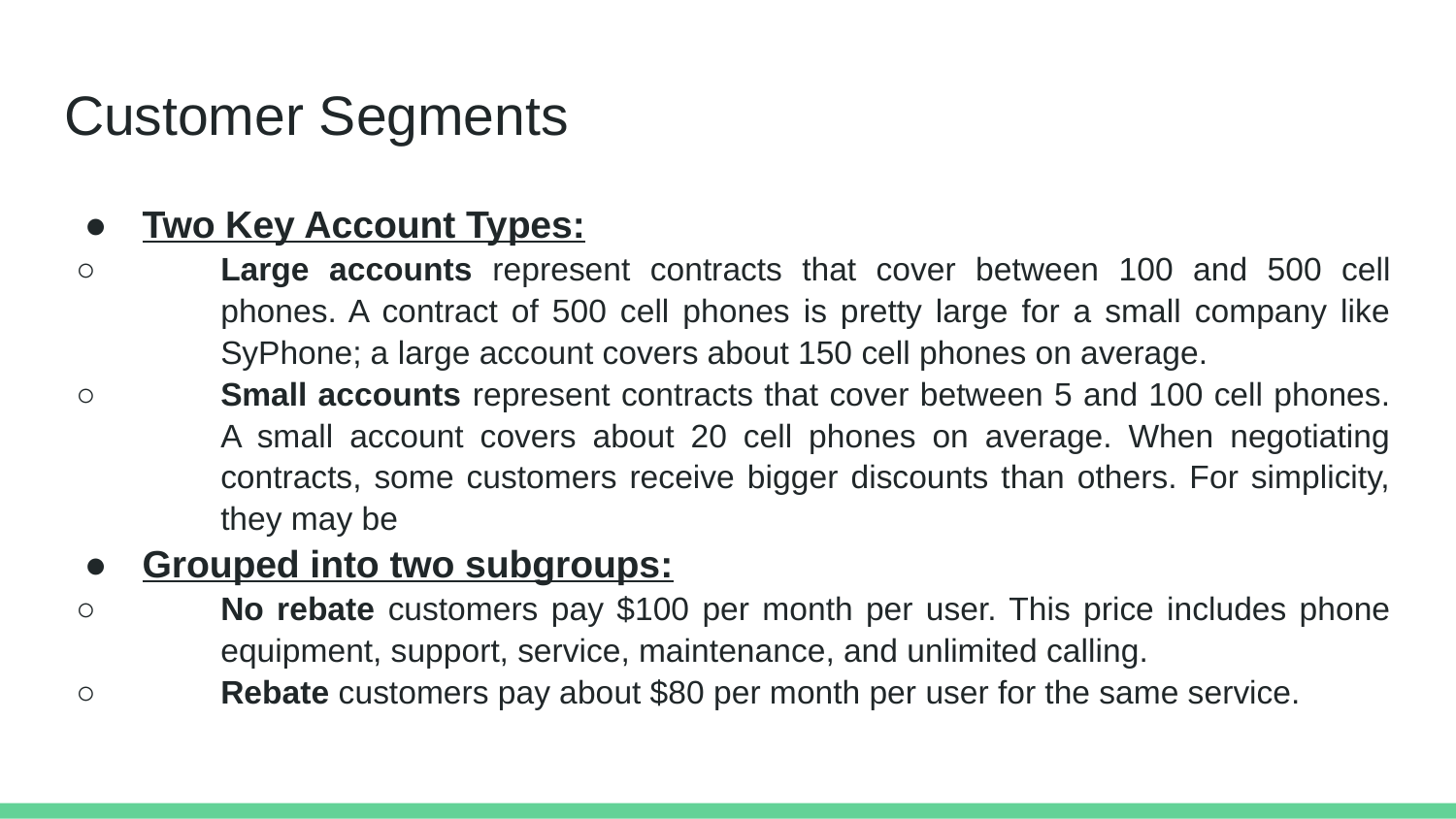

# Customer Segments
Two Key Account Types:
Large accounts represent contracts that cover between 100 and 500 cell phones. A contract of 500 cell phones is pretty large for a small company like SyPhone; a large account covers about 150 cell phones on average.
Small accounts represent contracts that cover between 5 and 100 cell phones. A small account covers about 20 cell phones on average. When negotiating contracts, some customers receive bigger discounts than others. For simplicity, they may be
Grouped into two subgroups:
No rebate customers pay $100 per month per user. This price includes phone equipment, support, service, maintenance, and unlimited calling.
Rebate customers pay about $80 per month per user for the same service.